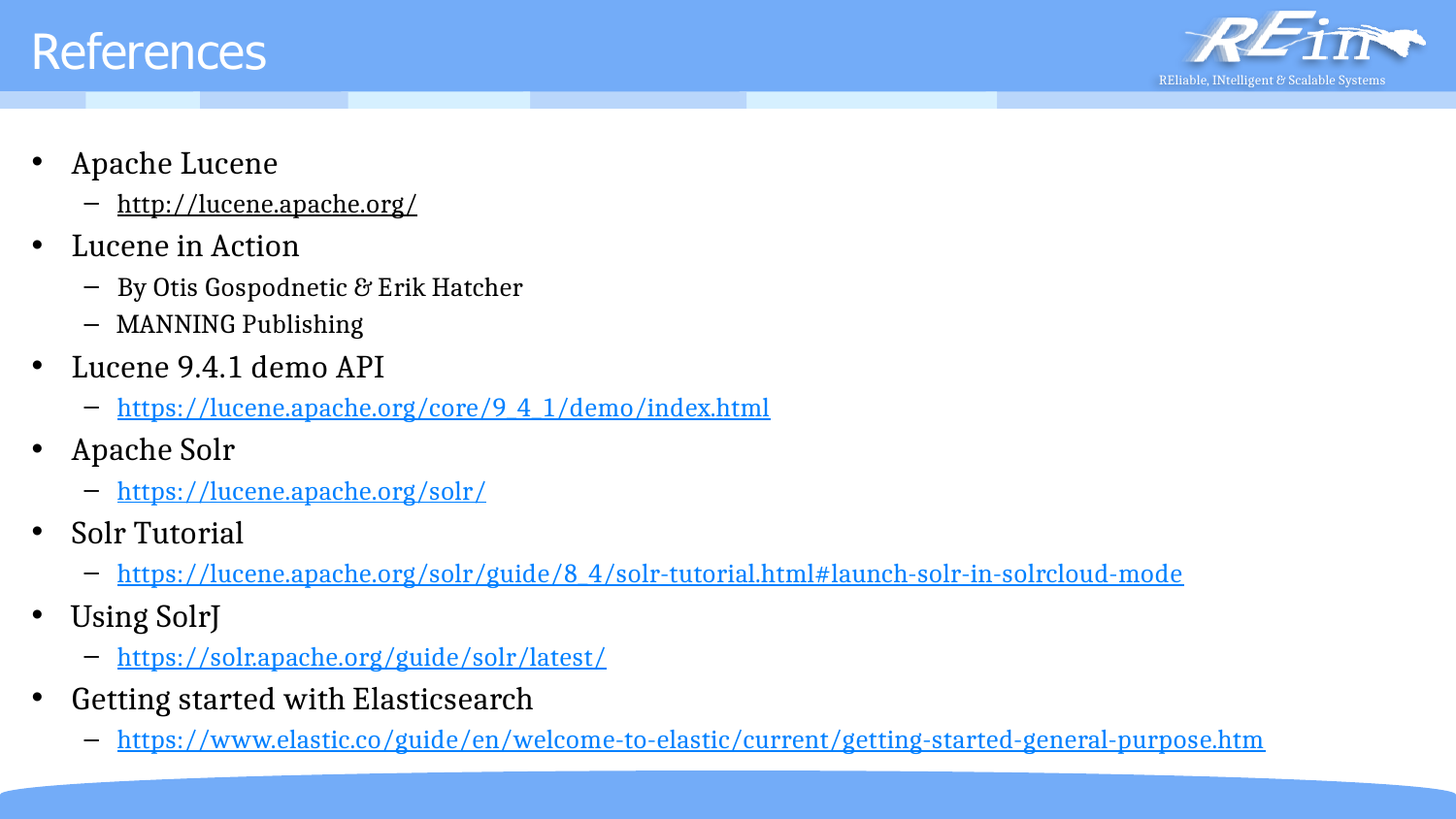

# References
Apache Lucene
http://lucene.apache.org/
Lucene in Action
By Otis Gospodnetic & Erik Hatcher
MANNING Publishing
Lucene 9.4.1 demo API
https://lucene.apache.org/core/9_4_1/demo/index.html
Apache Solr
https://lucene.apache.org/solr/
Solr Tutorial
https://lucene.apache.org/solr/guide/8_4/solr-tutorial.html#launch-solr-in-solrcloud-mode
Using SolrJ
https://solr.apache.org/guide/solr/latest/
Getting started with Elasticsearch
https://www.elastic.co/guide/en/welcome-to-elastic/current/getting-started-general-purpose.htm

62